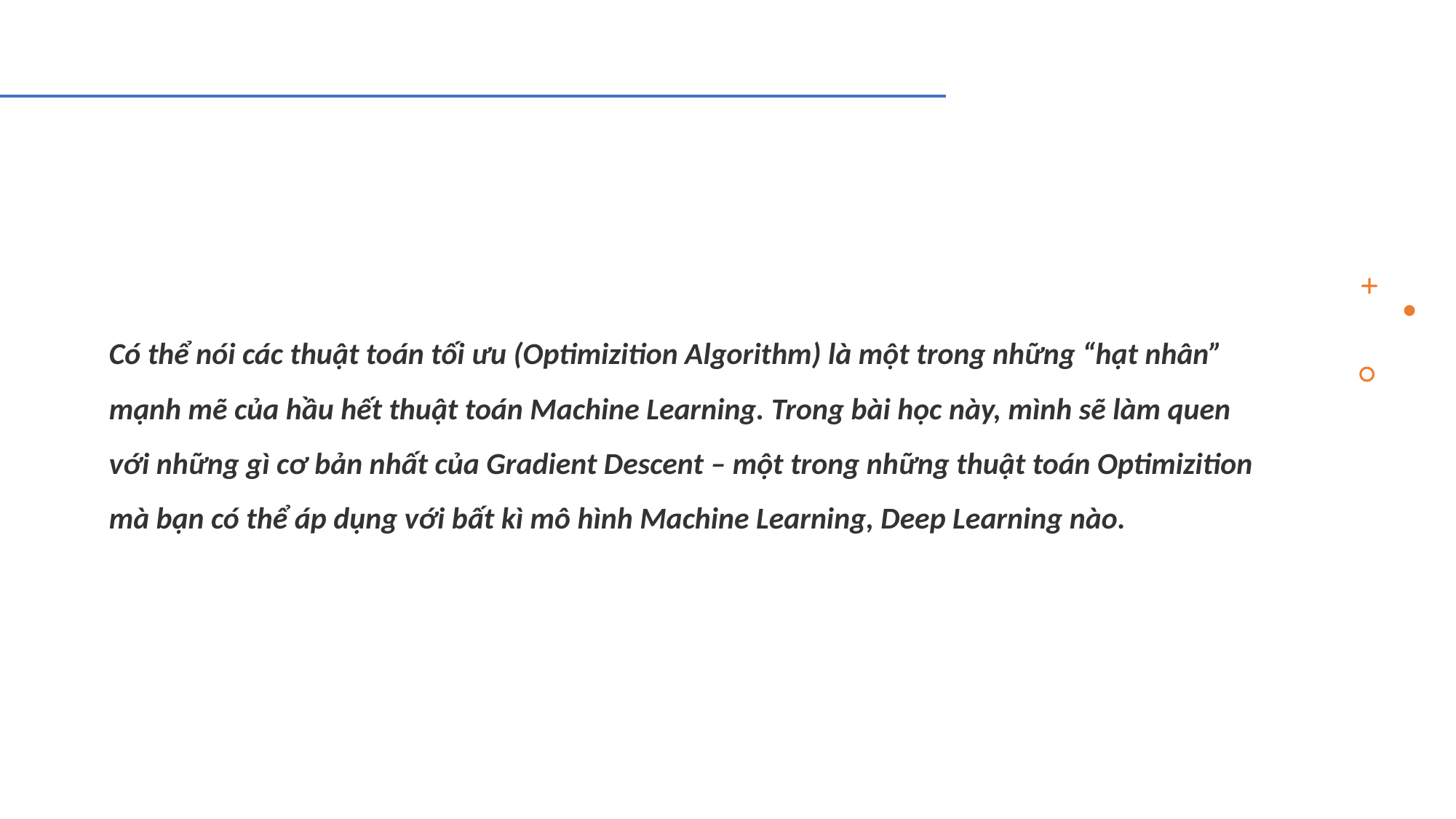

Có thể nói các thuật toán tối ưu (Optimizition Algorithm) là một trong những “hạt nhân” mạnh mẽ của hầu hết thuật toán Machine Learning. Trong bài học này, mình sẽ làm quen với những gì cơ bản nhất của Gradient Descent – một trong những thuật toán Optimizition mà bạn có thể áp dụng với bất kì mô hình Machine Learning, Deep Learning nào.
© 2023 Đào Xuân Hoàng Tuấn (Salmon)
3